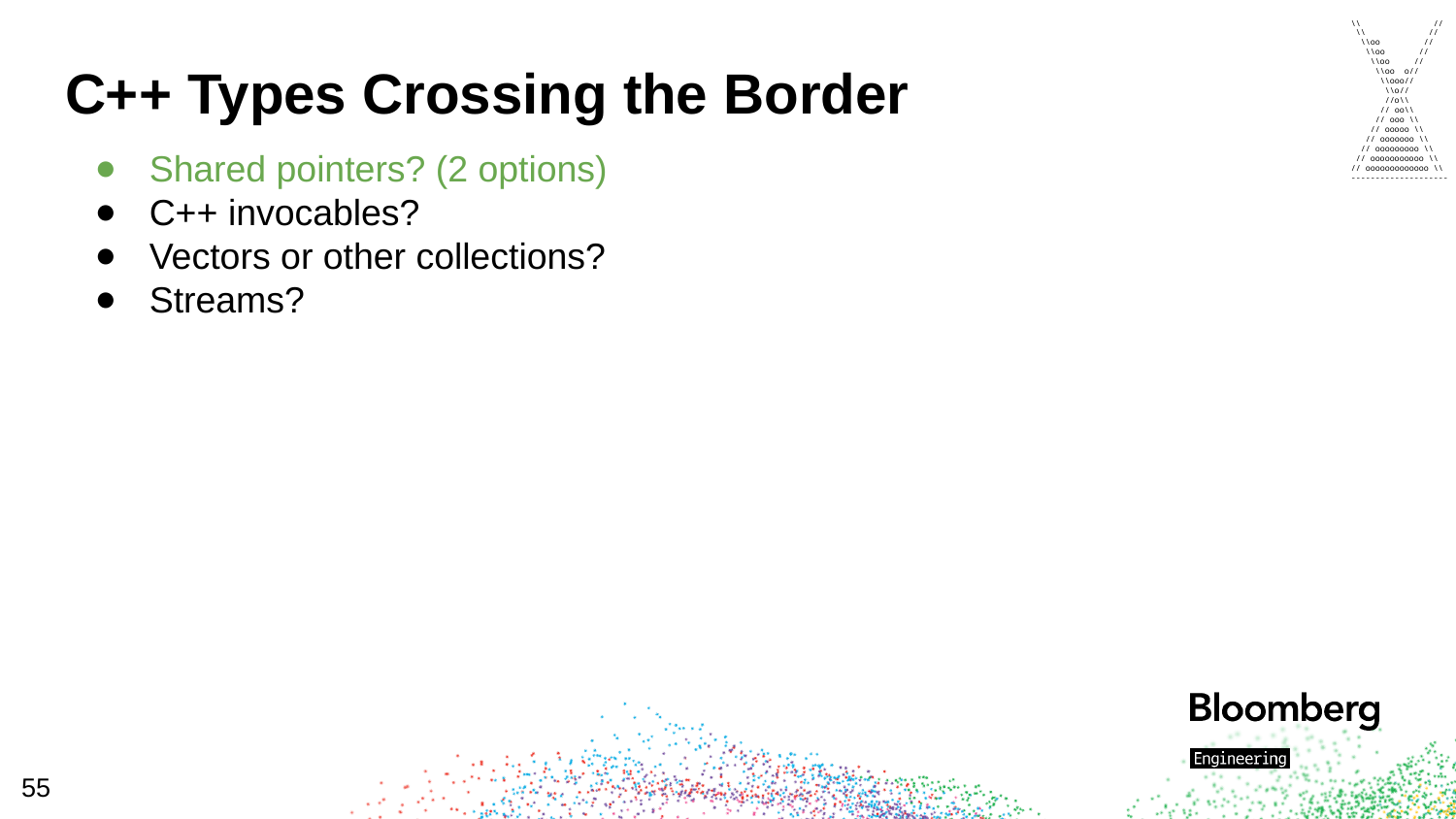

\\               //
 \\             //
  \\oo         //
   \\oo       //
    \\oo     //
     \\oo  o//
      \\ooo//
       \\o//
       //o\\
      // oo\\
     // ooo \\
    // ooooo \\
   // ooooooo \\
  // ooooooooo \\
 // ooooooooooo \\
// ooooooooooooo \\
--------------------
# C++ Types Crossing the Border
Shared pointers? (2 options)
C++ invocables?
Vectors or other collections?
Streams?

55